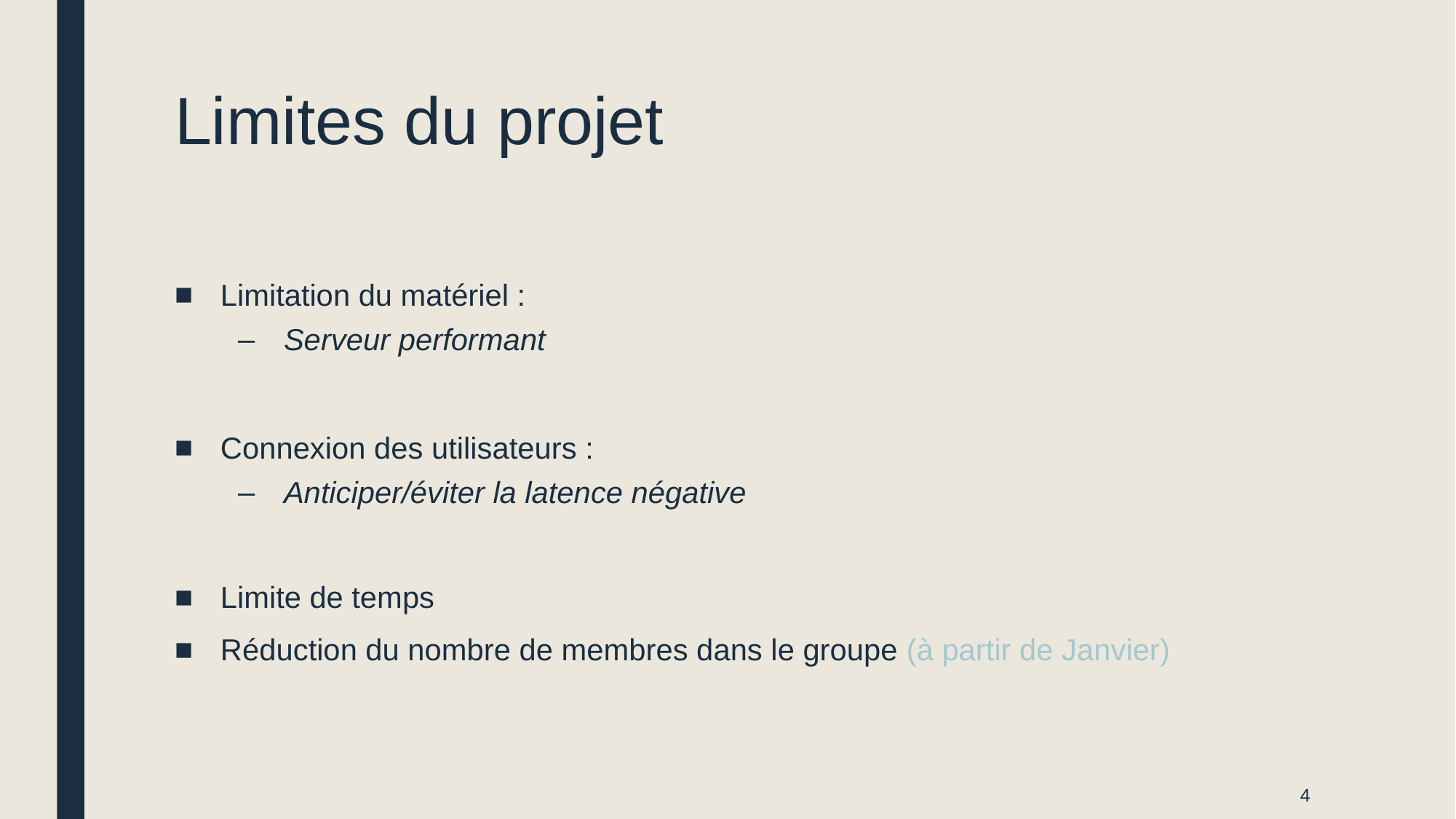

# Limites du projet
Limitation du matériel :
Serveur performant

Connexion des utilisateurs :
Anticiper/éviter la latence négative

Limite de temps
Réduction du nombre de membres dans le groupe (à partir de Janvier)
4